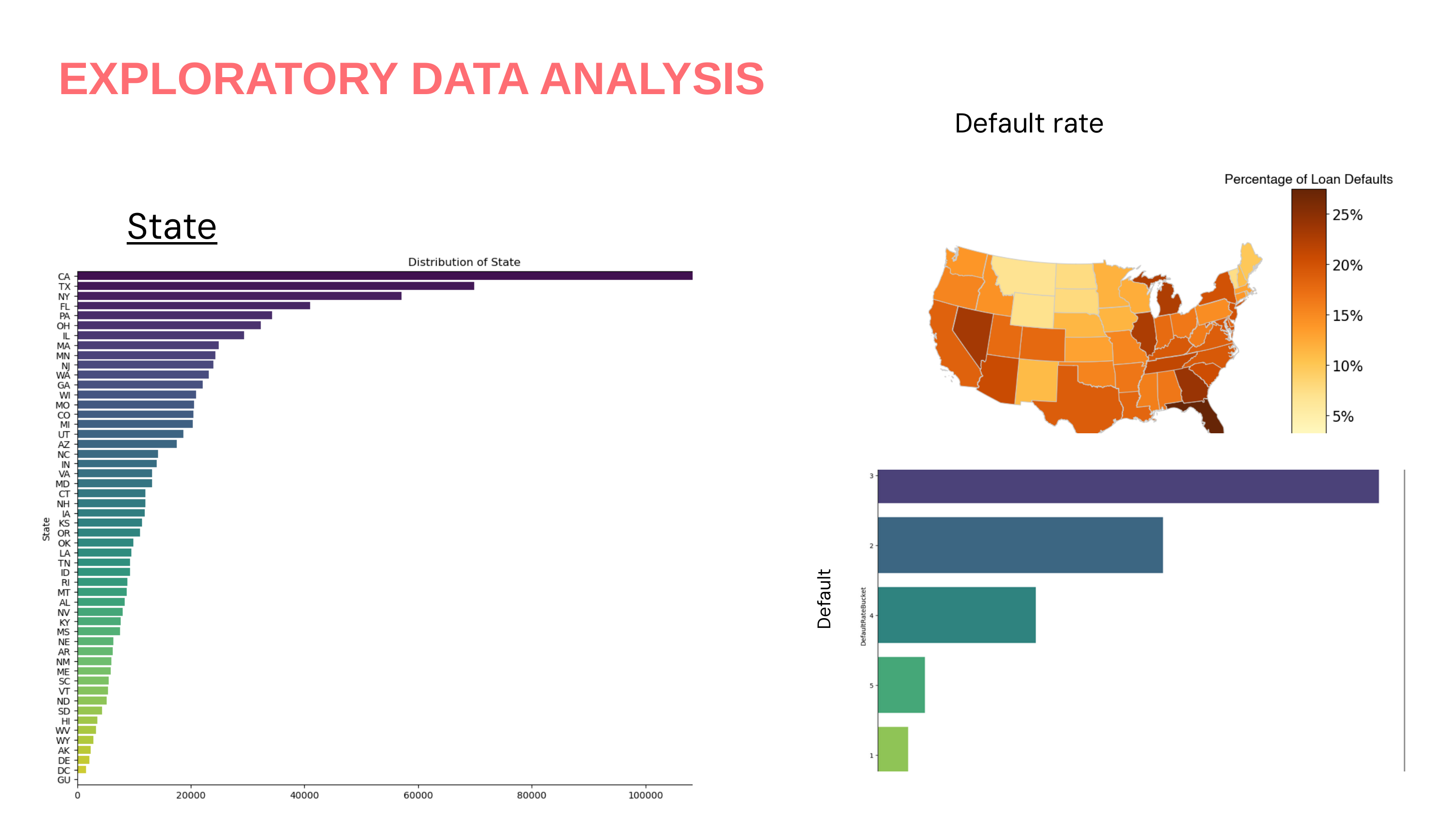

EXPLORATORY DATA ANALYSIS
Default rate
State

Default